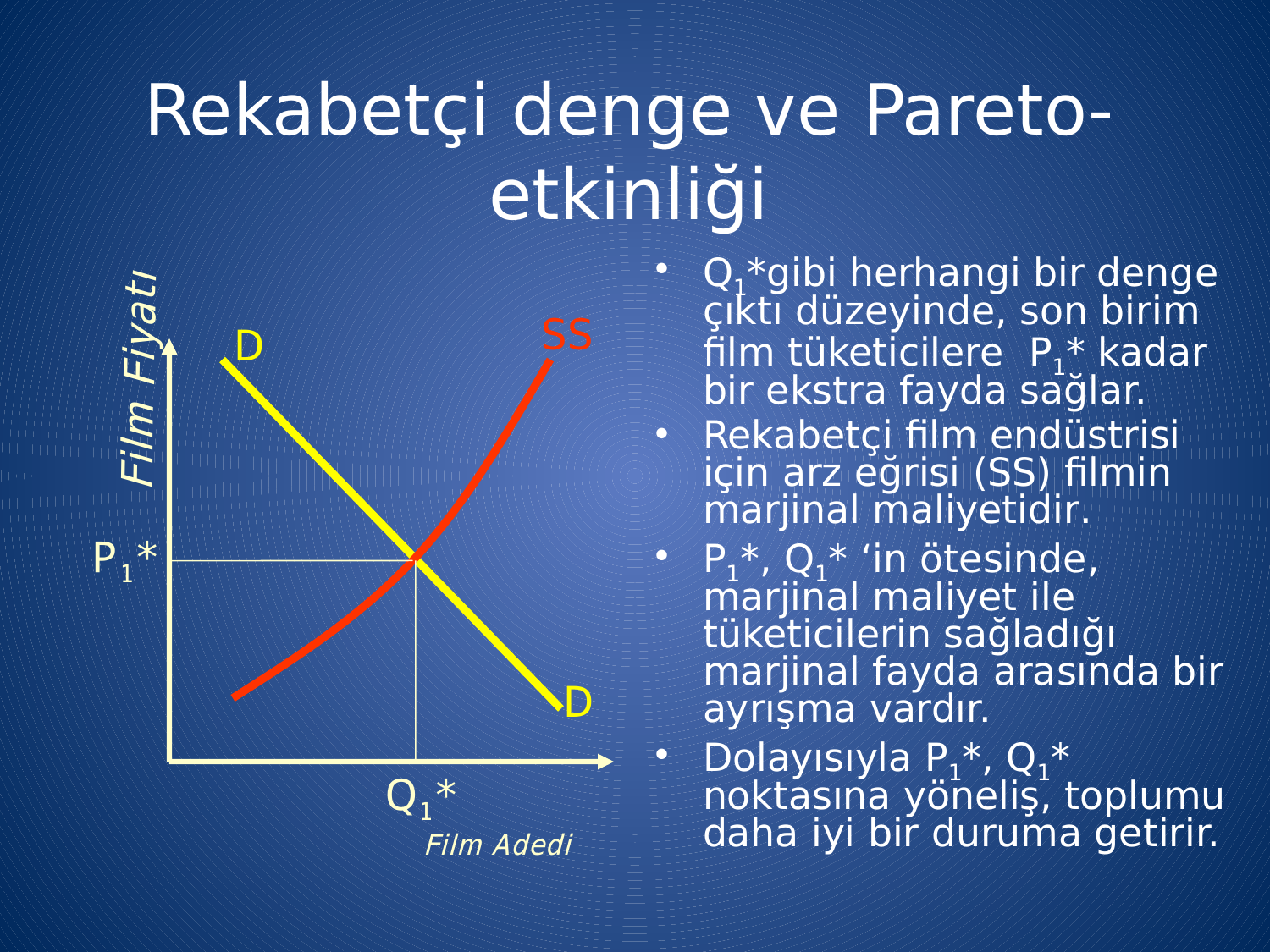

Rekabetçi denge ve Pareto-etkinliği
Q1*gibi herhangi bir denge çıktı düzeyinde, son birim film tüketicilere  P1* kadar bir ekstra fayda sağlar.
Rekabetçi film endüstrisi için arz eğrisi (SS) filmin marjinal maliyetidir.
P1*, Q1* ‘in ötesinde, marjinal maliyet ile tüketicilerin sağladığı marjinal fayda arasında bir ayrışma vardır.
Dolayısıyla P1*, Q1* noktasına yöneliş, toplumu daha iyi bir duruma getirir.
SS
D

Film Fiyatı

P1*

D

Q1*
Film Adedi